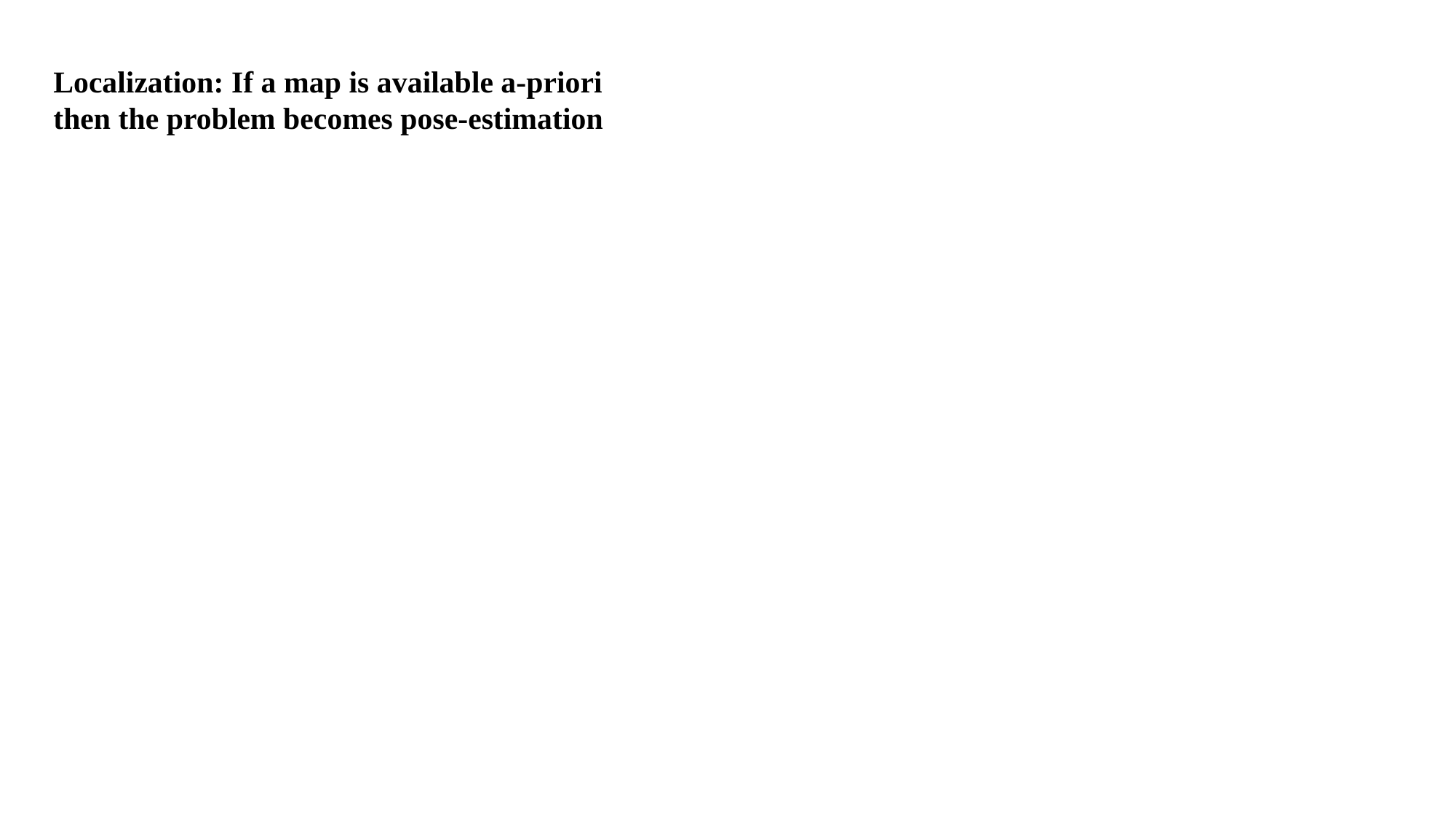

Localization: If a map is available a-priori then the problem becomes pose-estimation